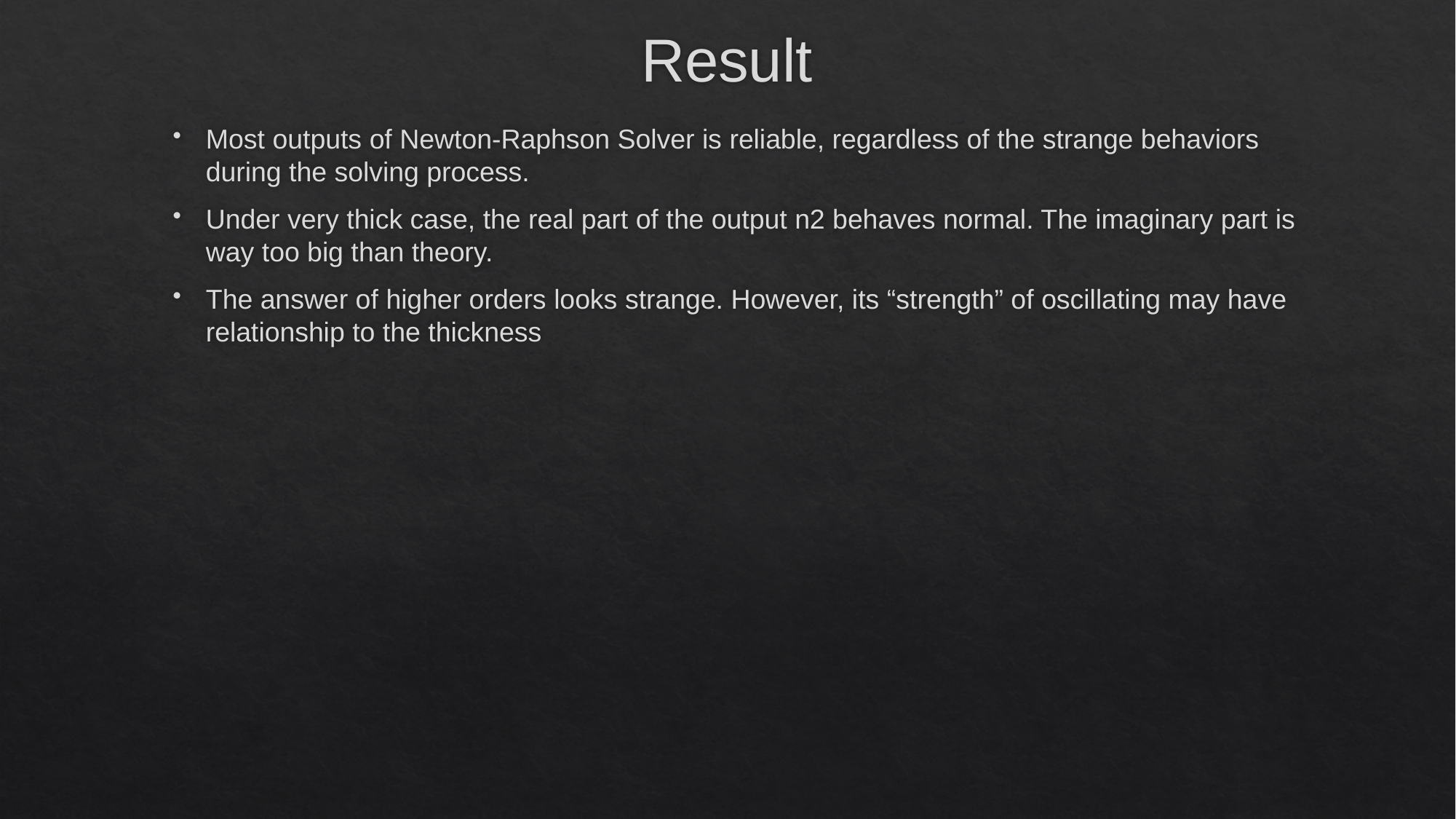

# Result
Most outputs of Newton-Raphson Solver is reliable, regardless of the strange behaviors during the solving process.
Under very thick case, the real part of the output n2 behaves normal. The imaginary part is way too big than theory.
The answer of higher orders looks strange. However, its “strength” of oscillating may have relationship to the thickness